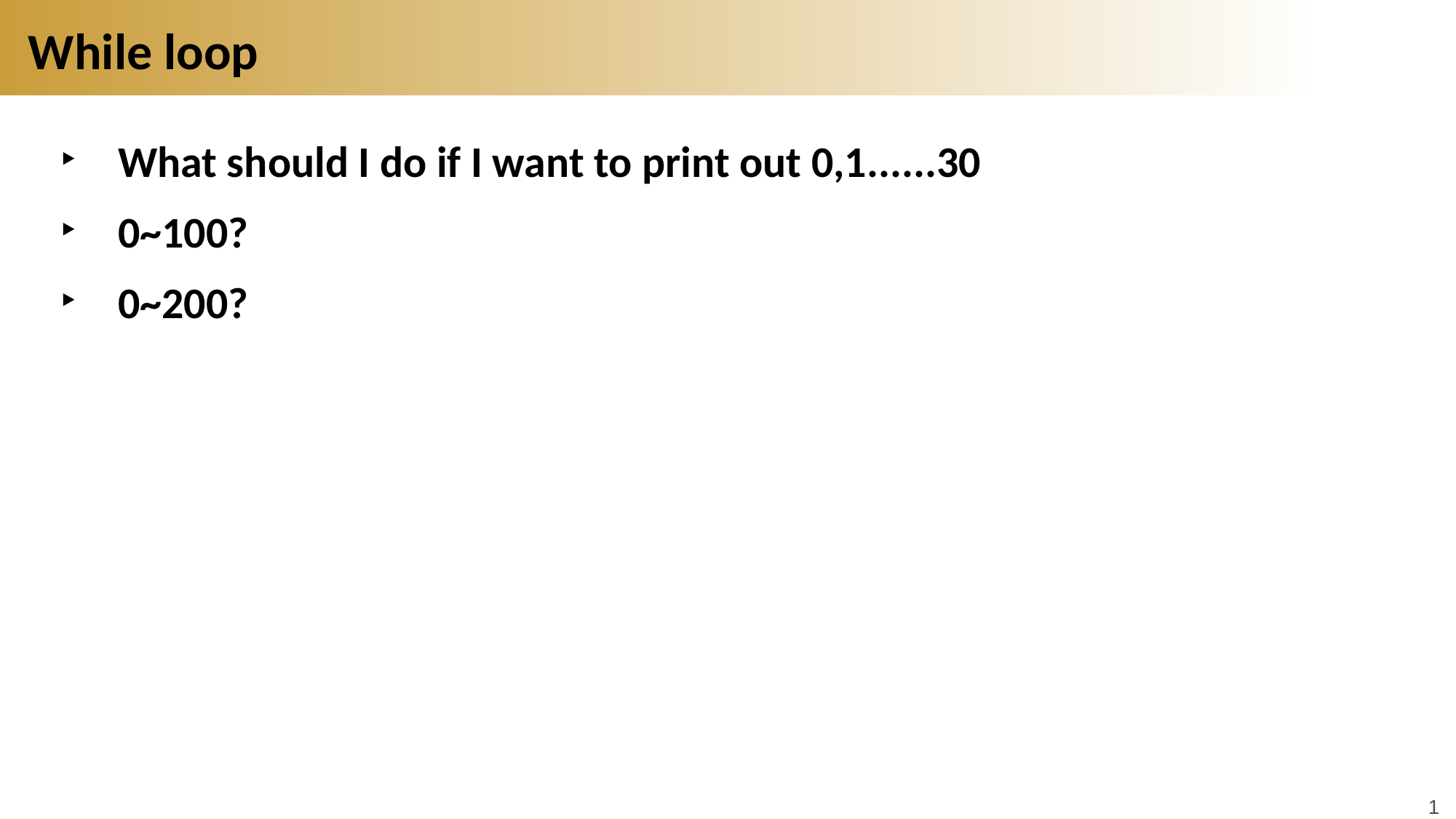

# While loop
What should I do if I want to print out 0,1......30
0~100?
0~200?

13